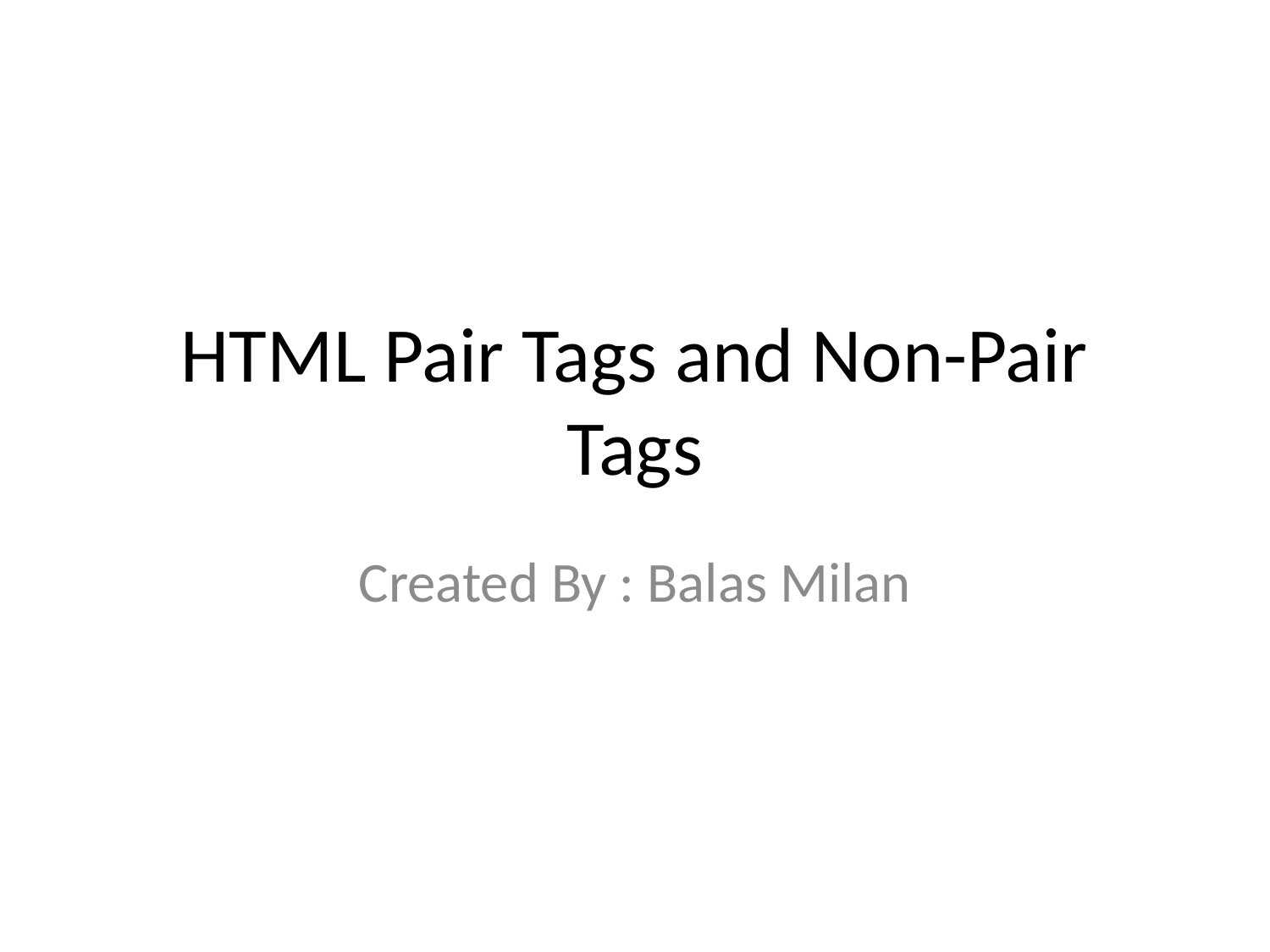

# HTML Pair Tags and Non-Pair Tags
Created By : Balas Milan